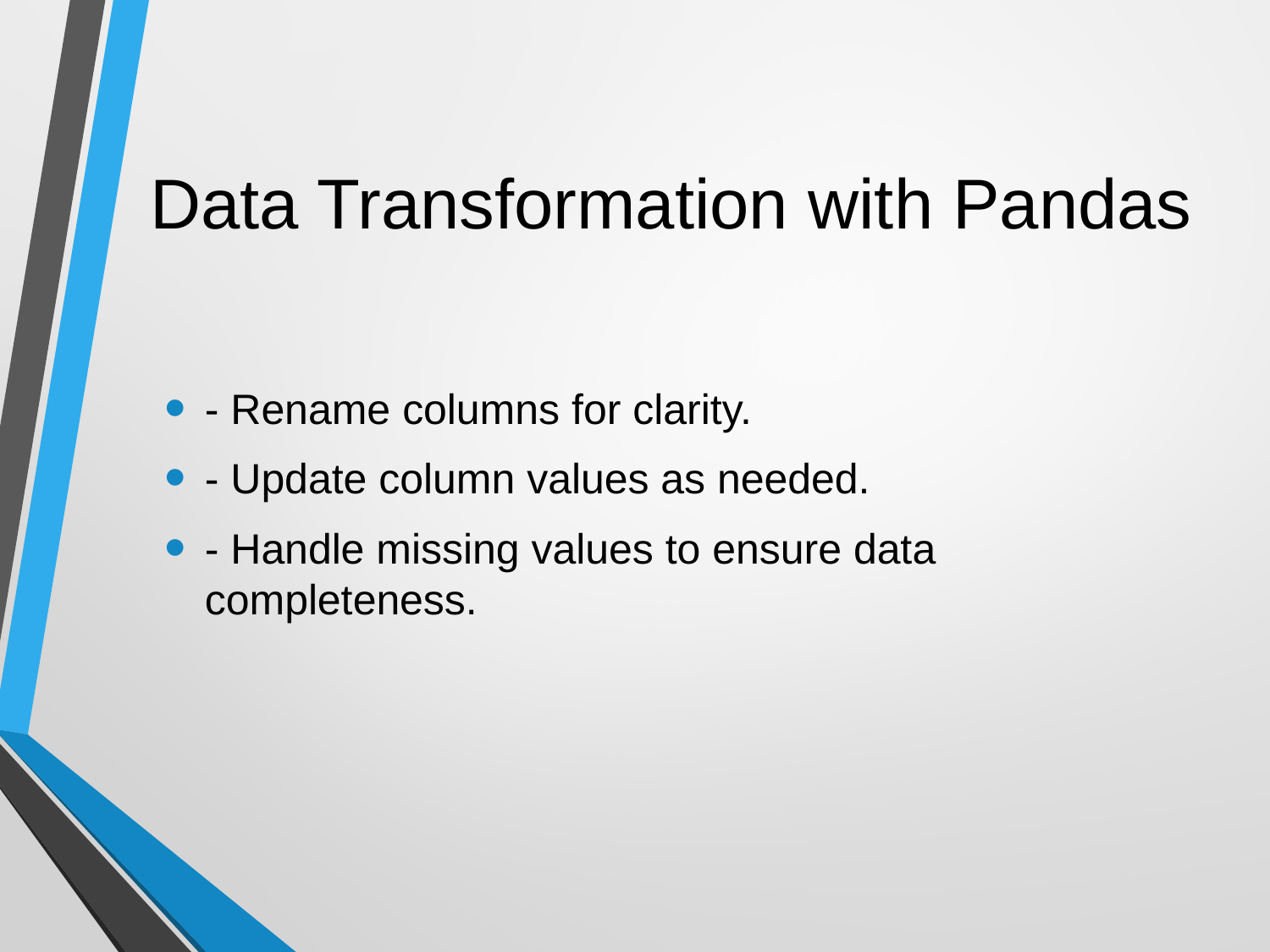

# Data Transformation with Pandas

- Rename columns for clarity.
- Update column values as needed.
- Handle missing values to ensure data completeness.